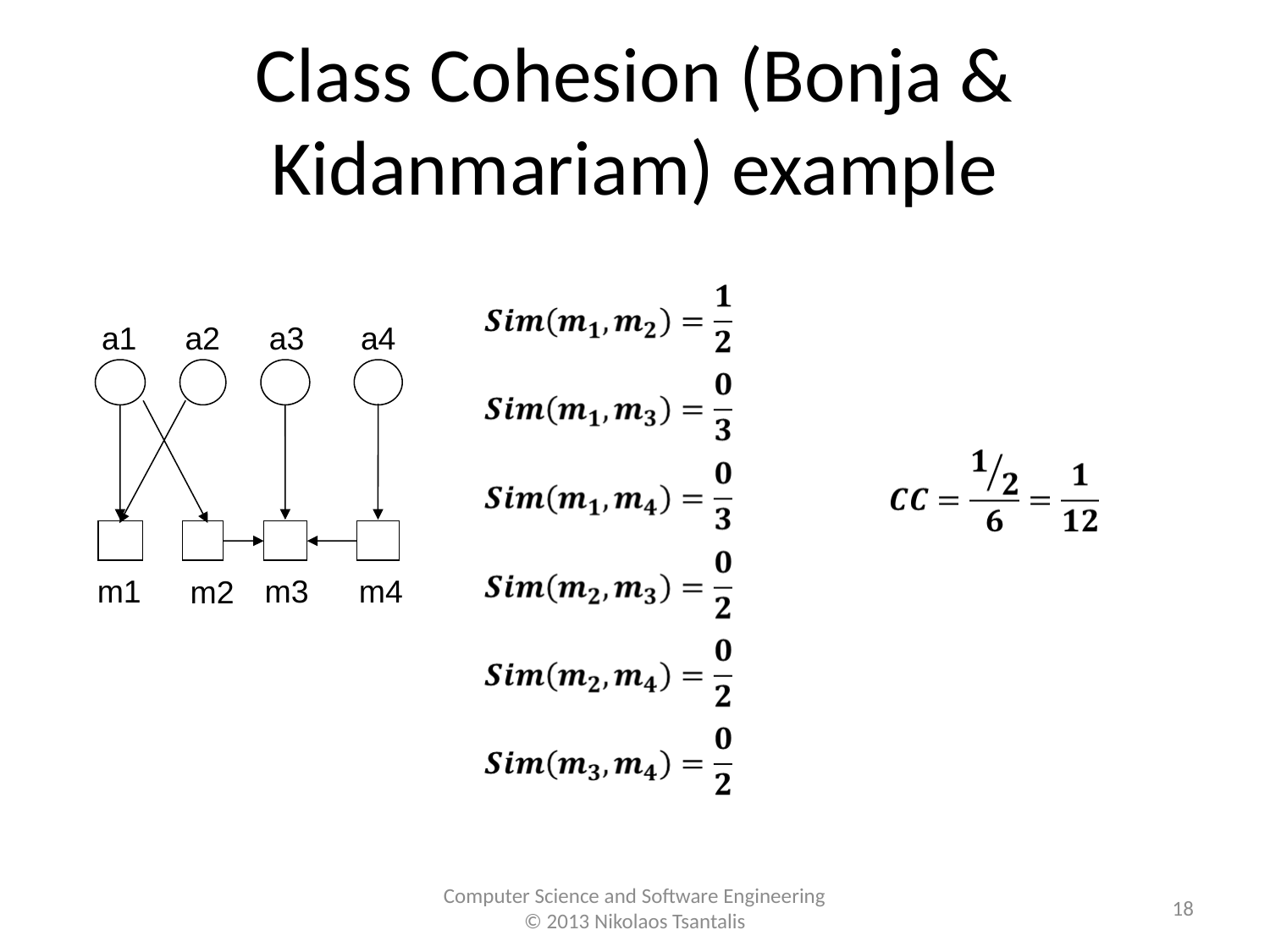

Class Cohesion (Bonja & Kidanmariam) example

a1
a2
a3
a4

m1
m3
m4
m2
18